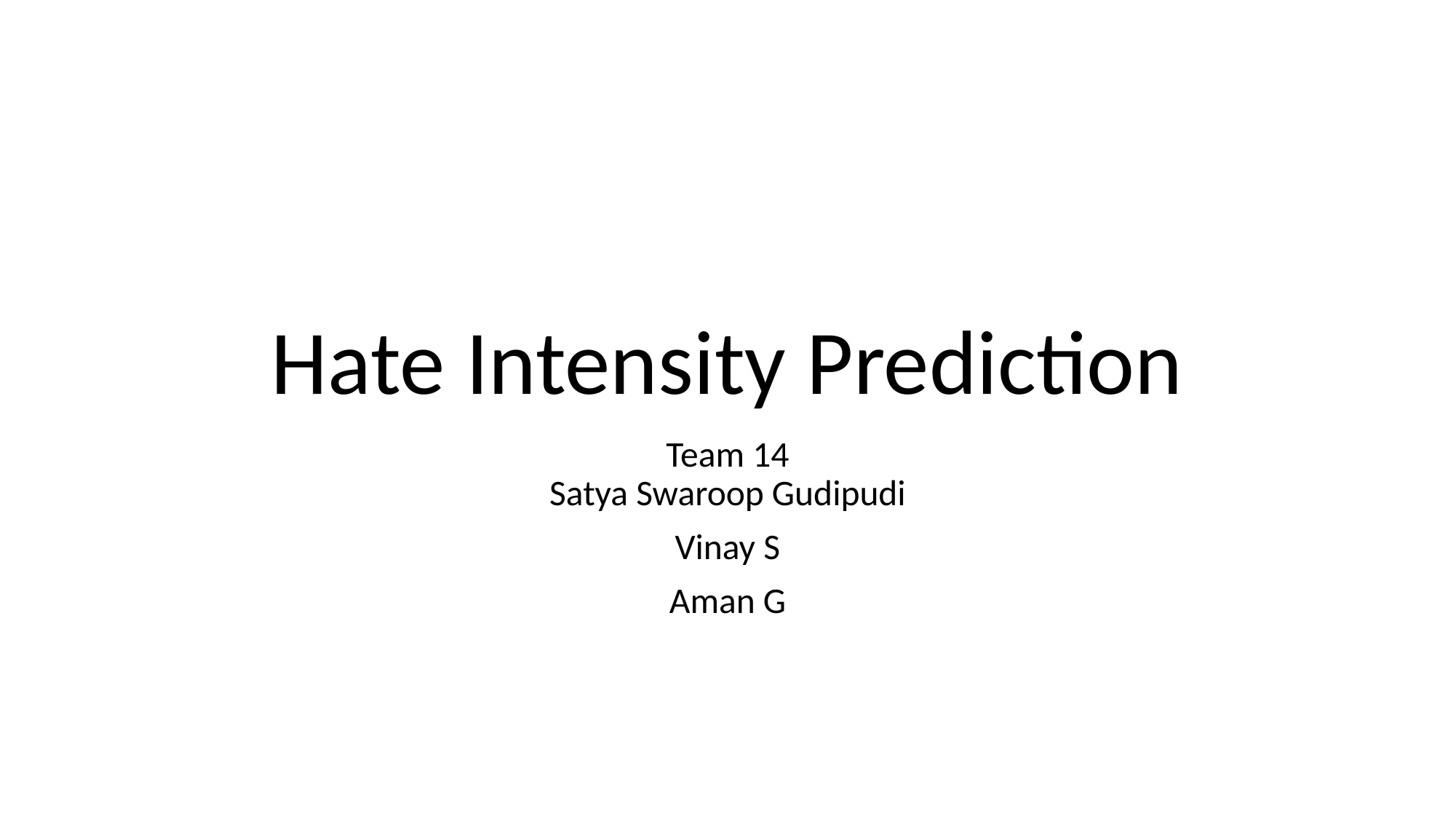

# Hate Intensity Prediction
Team 14
Satya Swaroop Gudipudi
Vinay S
Aman G